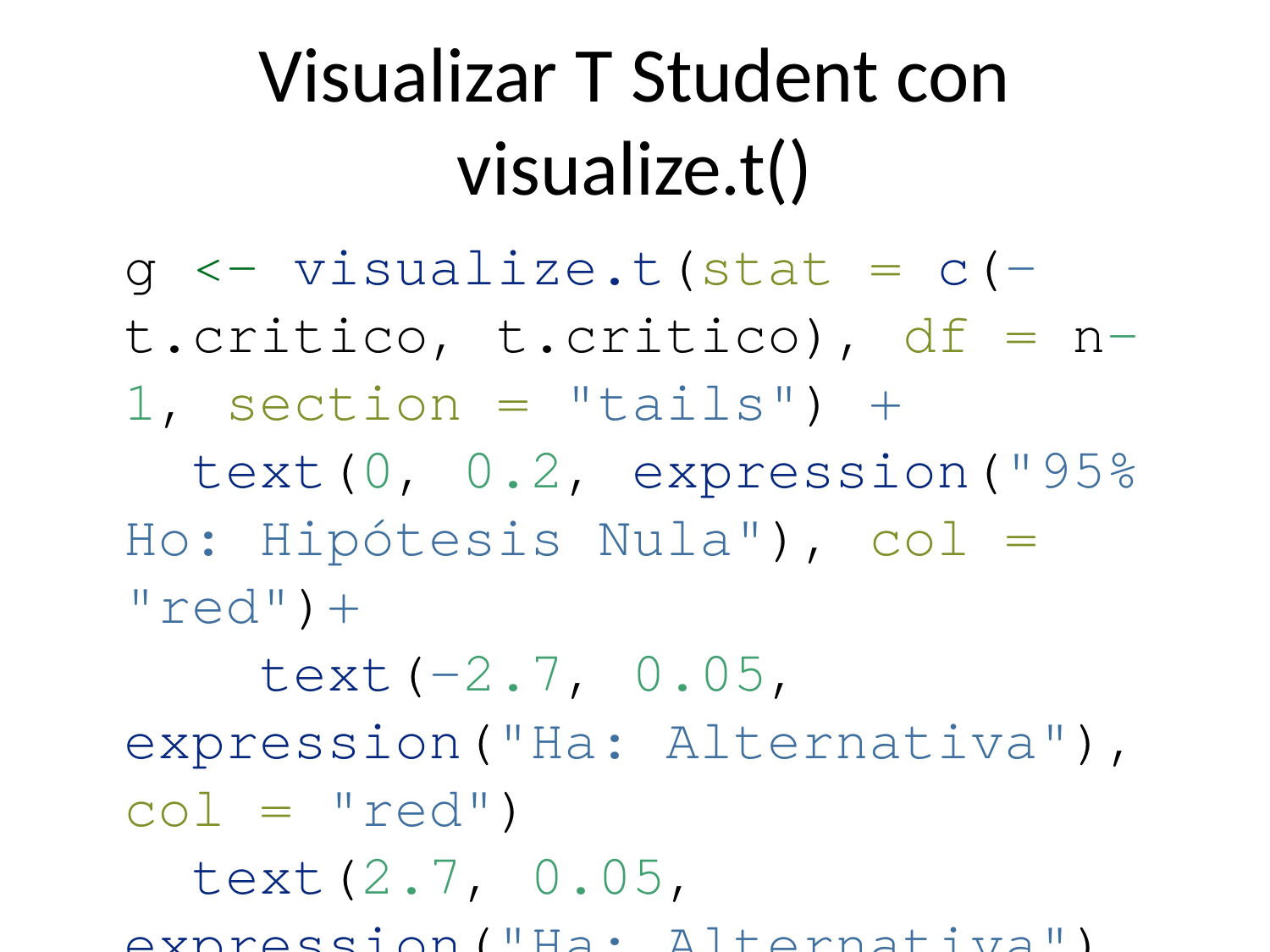

# Visualizar T Student con visualize.t()
g <- visualize.t(stat = c(-t.critico, t.critico), df = n-1, section = "tails") +
  text(0, 0.2, expression("95% Ho: Hipótesis Nula"), col = "red")+
    text(-2.7, 0.05, expression("Ha: Alternativa"), col = "red")
  text(2.7, 0.05, expression("Ha: Alternativa"), col = "red")